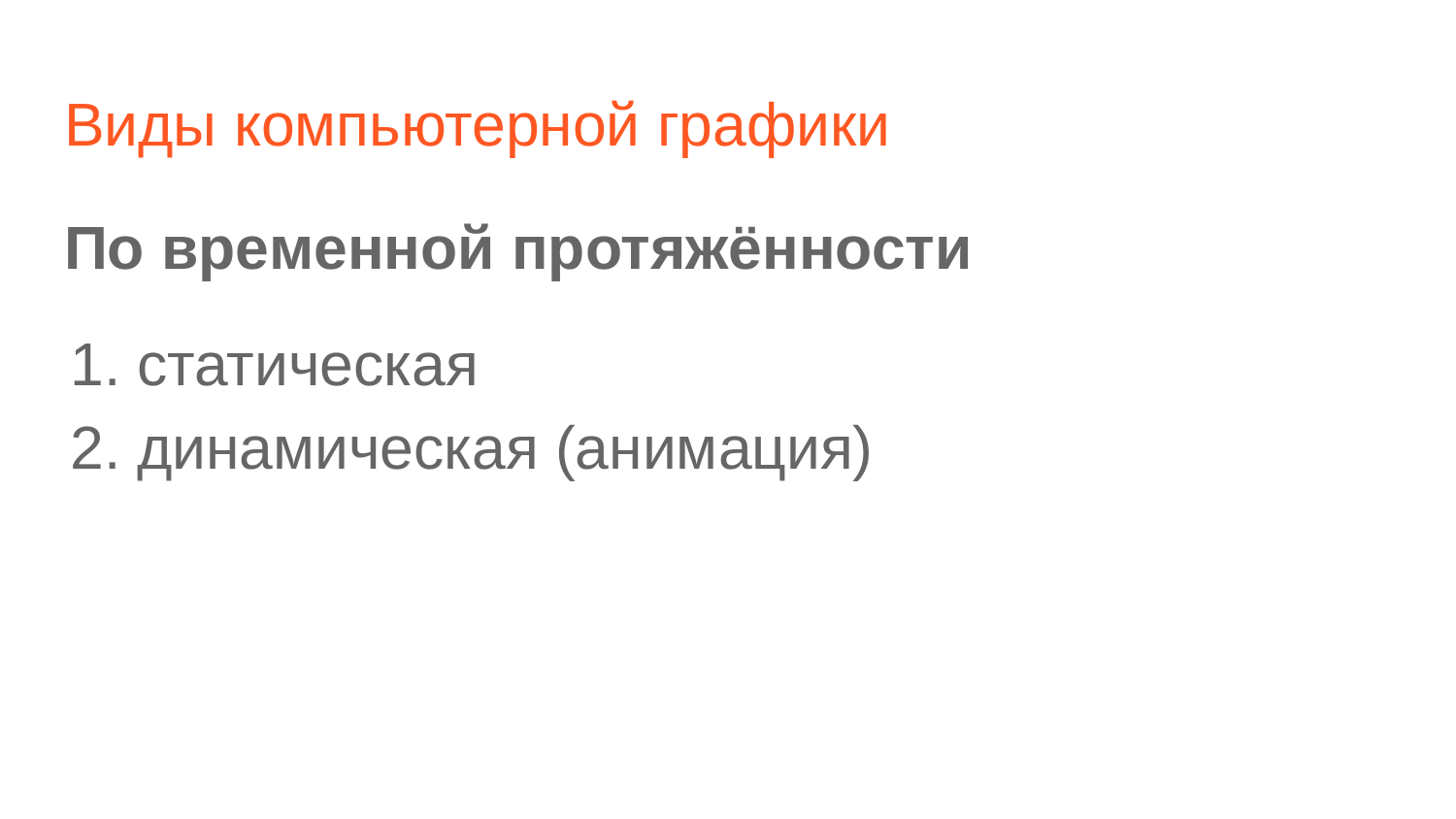

# Виды компьютерной графики
По временной протяжённости
статическая
динамическая (анимация)